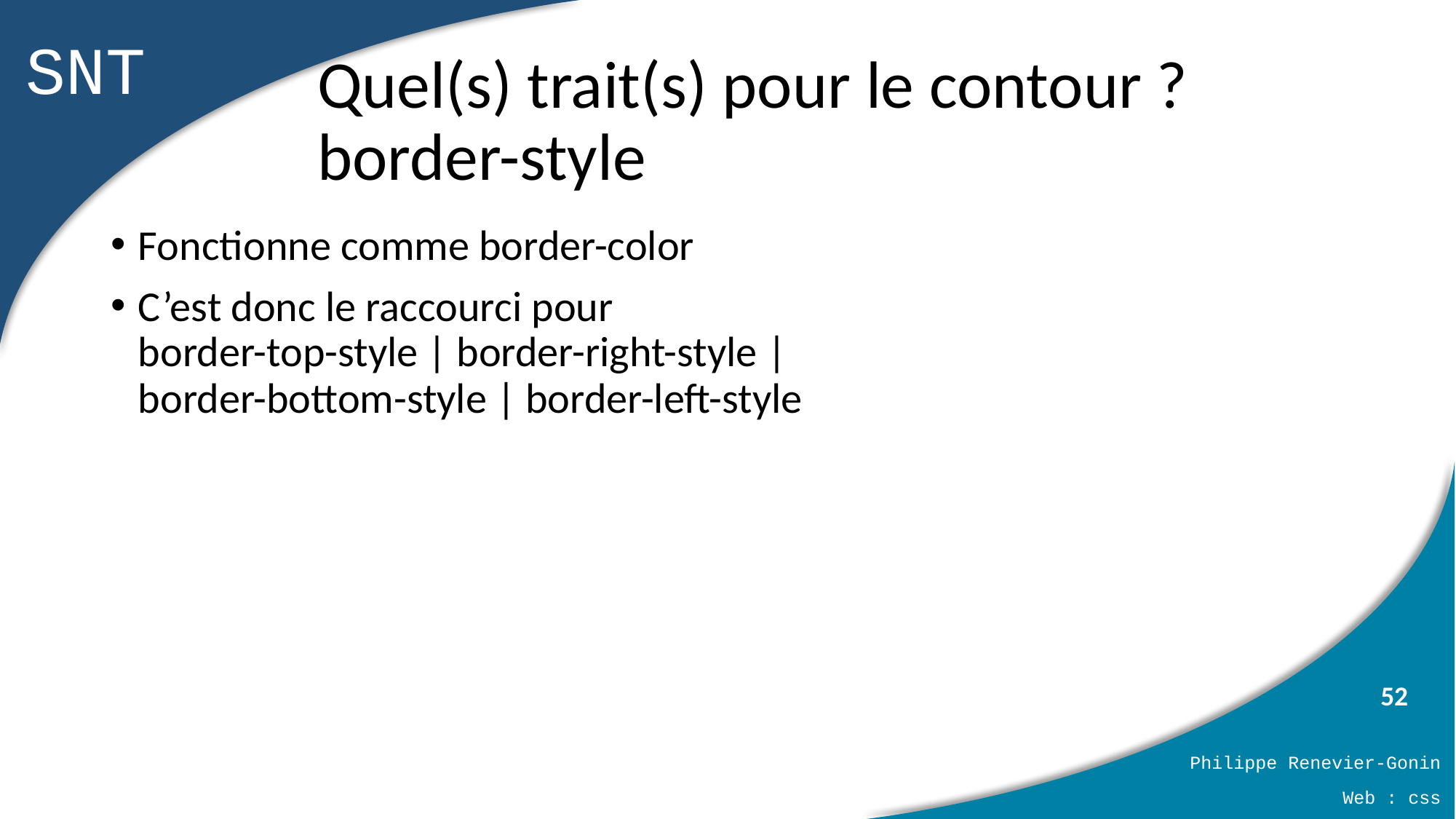

# Quel(s) trait(s) pour le contour ? border-style
Fonctionne comme border-color
C’est donc le raccourci pour
border-top-style | border-right-style |
border-bottom-style | border-left-style